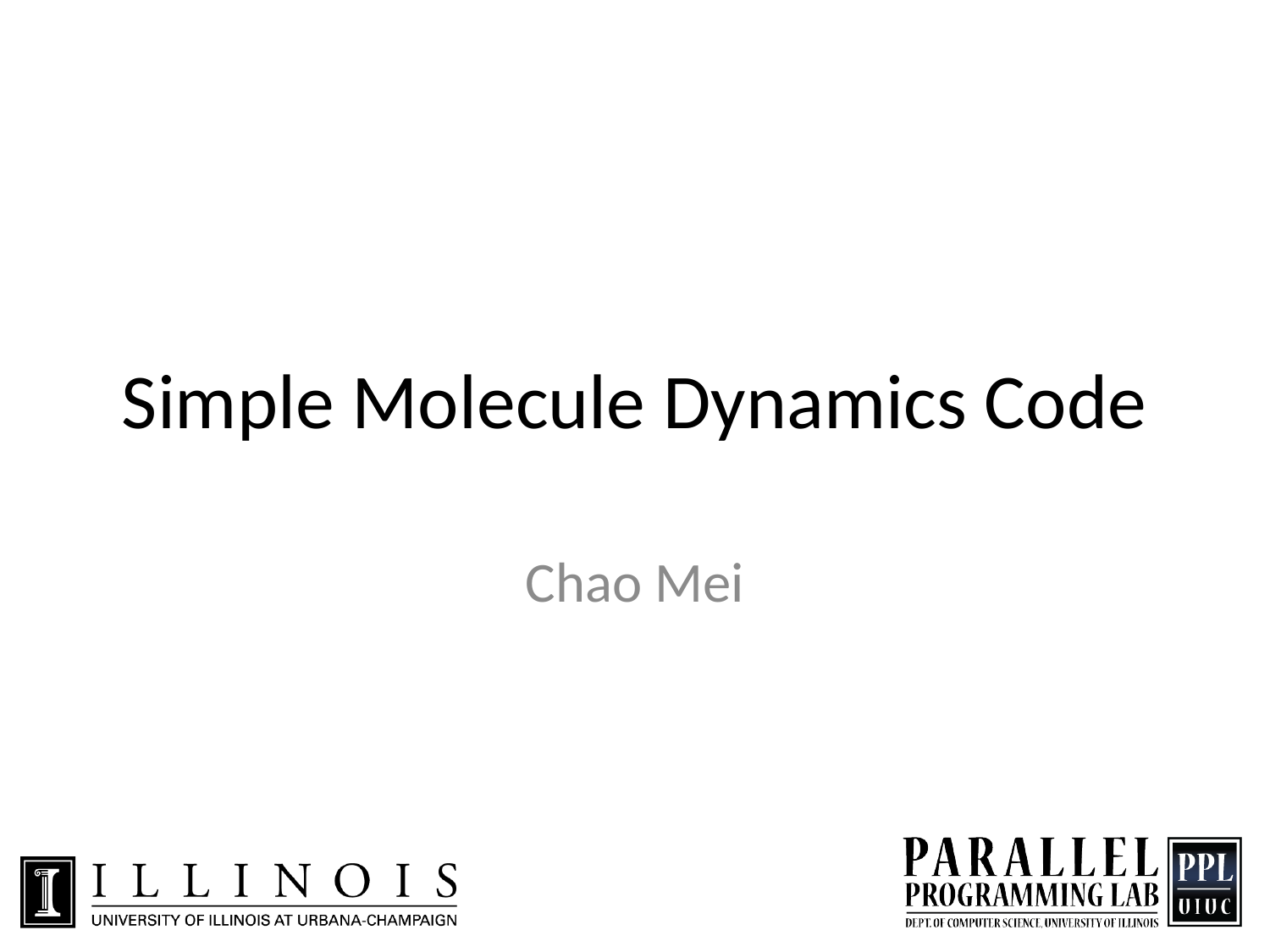

# Simple Molecule Dynamics Code
Chao Mei